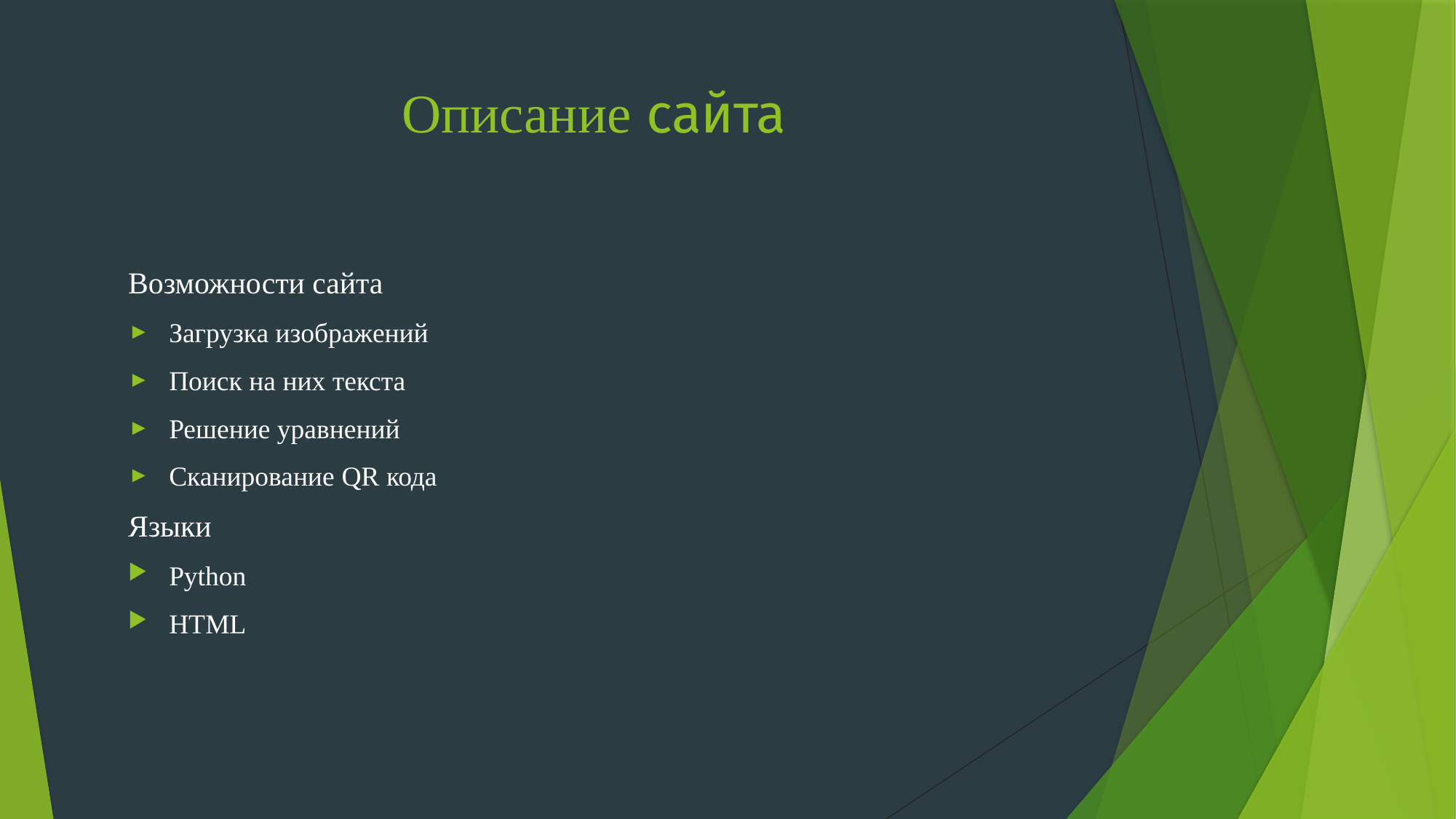

# Описание сайта
Возможности сайта
Загрузка изображений
Поиск на них текста
Решение уравнений
Сканирование QR кода
Языки
Python
HTML